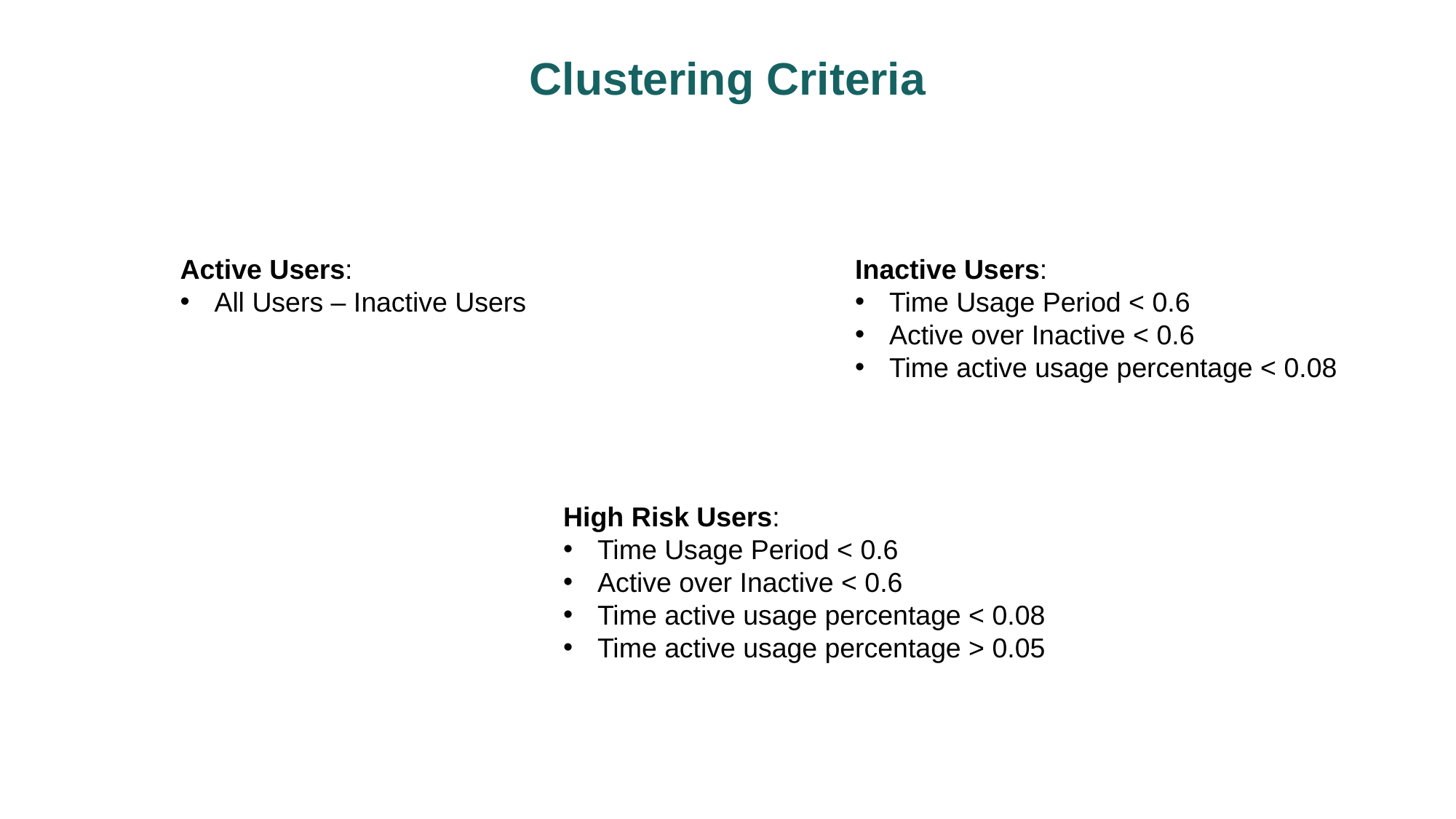

Clustering Criteria
Inactive Users:
Time Usage Period < 0.6
Active over Inactive < 0.6
Time active usage percentage < 0.08
Active Users:
All Users – Inactive Users
High Risk Users:
Time Usage Period < 0.6
Active over Inactive < 0.6
Time active usage percentage < 0.08
Time active usage percentage > 0.05